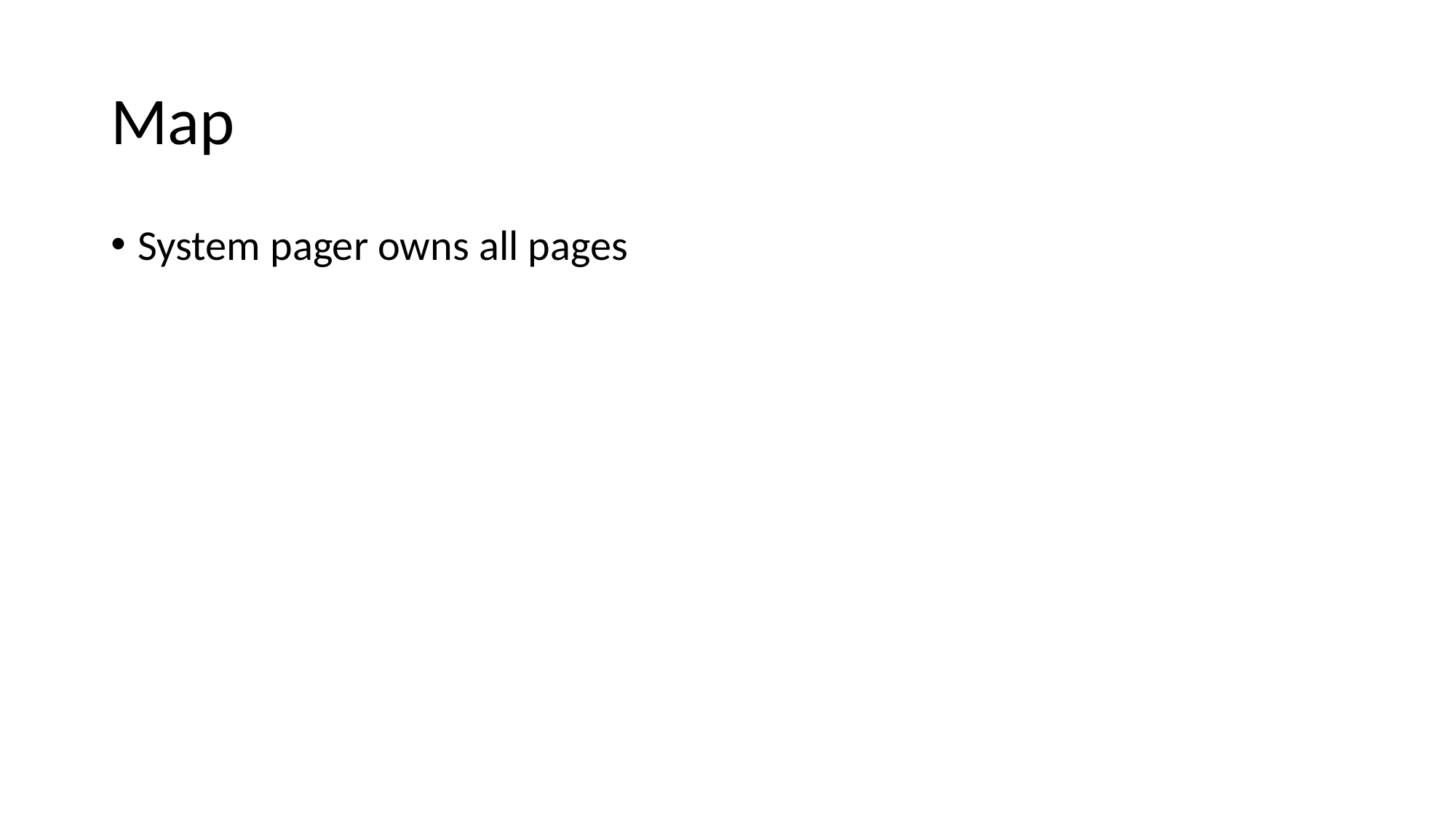

# Map
System pager owns all pages